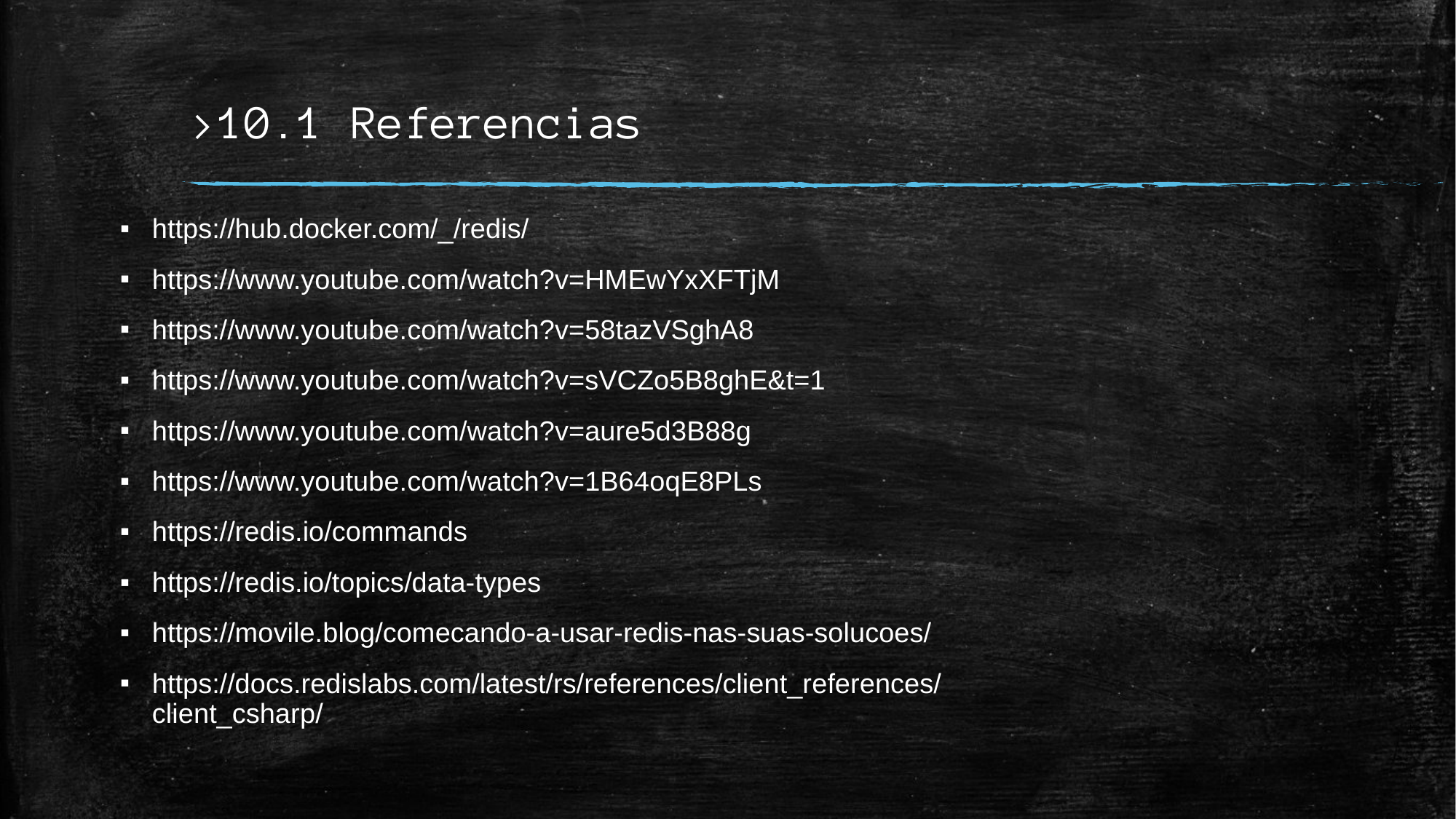

# >10.1 Referencias
https://hub.docker.com/_/redis/
https://www.youtube.com/watch?v=HMEwYxXFTjM
https://www.youtube.com/watch?v=58tazVSghA8
https://www.youtube.com/watch?v=sVCZo5B8ghE&t=1
https://www.youtube.com/watch?v=aure5d3B88g
https://www.youtube.com/watch?v=1B64oqE8PLs
https://redis.io/commands
https://redis.io/topics/data-types
https://movile.blog/comecando-a-usar-redis-nas-suas-solucoes/
https://docs.redislabs.com/latest/rs/references/client_references/client_csharp/